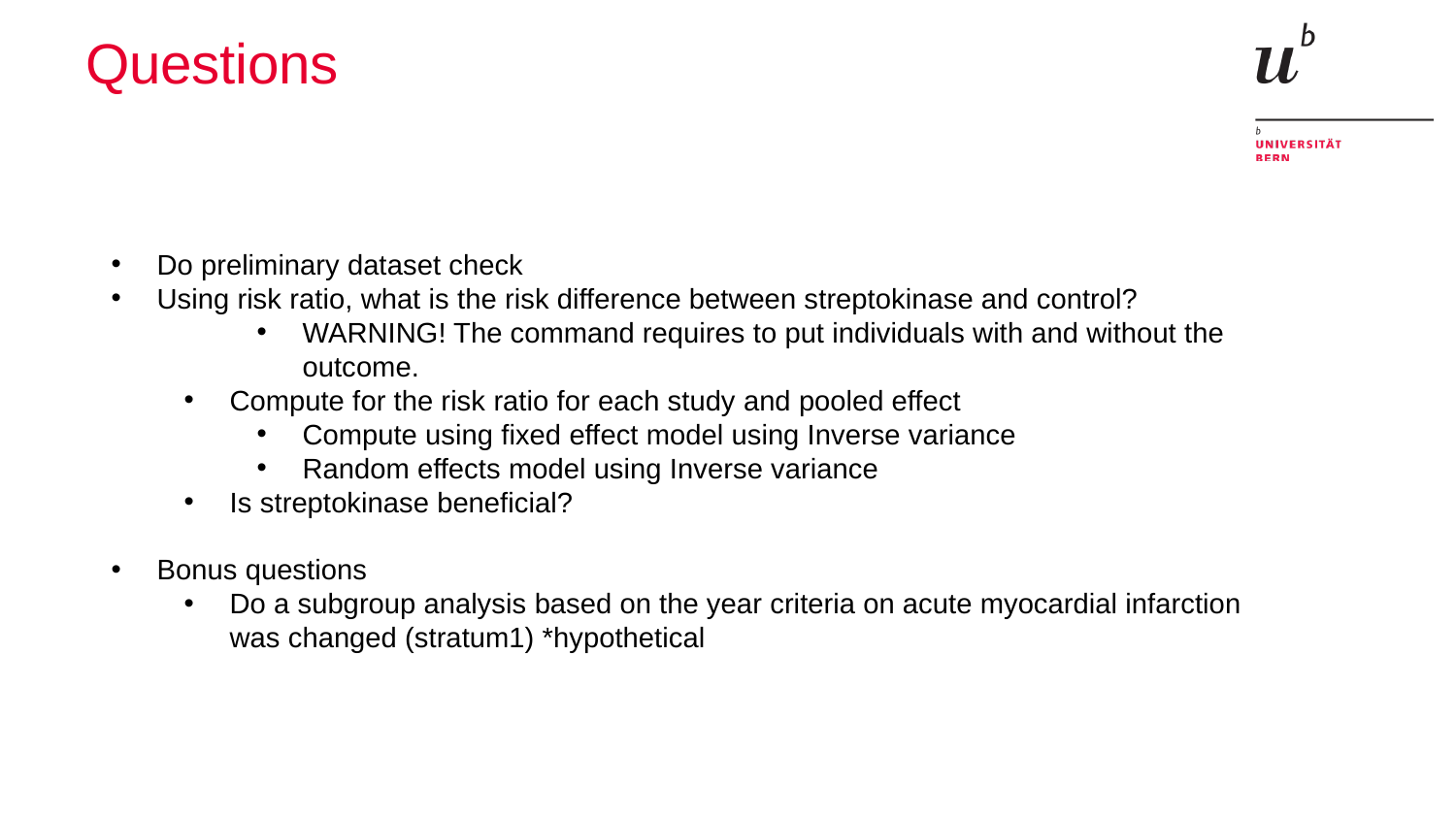

# Questions
Do preliminary dataset check
Using risk ratio, what is the risk difference between streptokinase and control?
WARNING! The command requires to put individuals with and without the outcome.
Compute for the risk ratio for each study and pooled effect
Compute using fixed effect model using Inverse variance
Random effects model using Inverse variance
Is streptokinase beneficial?

Bonus questions
Do a subgroup analysis based on the year criteria on acute myocardial infarction was changed (stratum1) *hypothetical